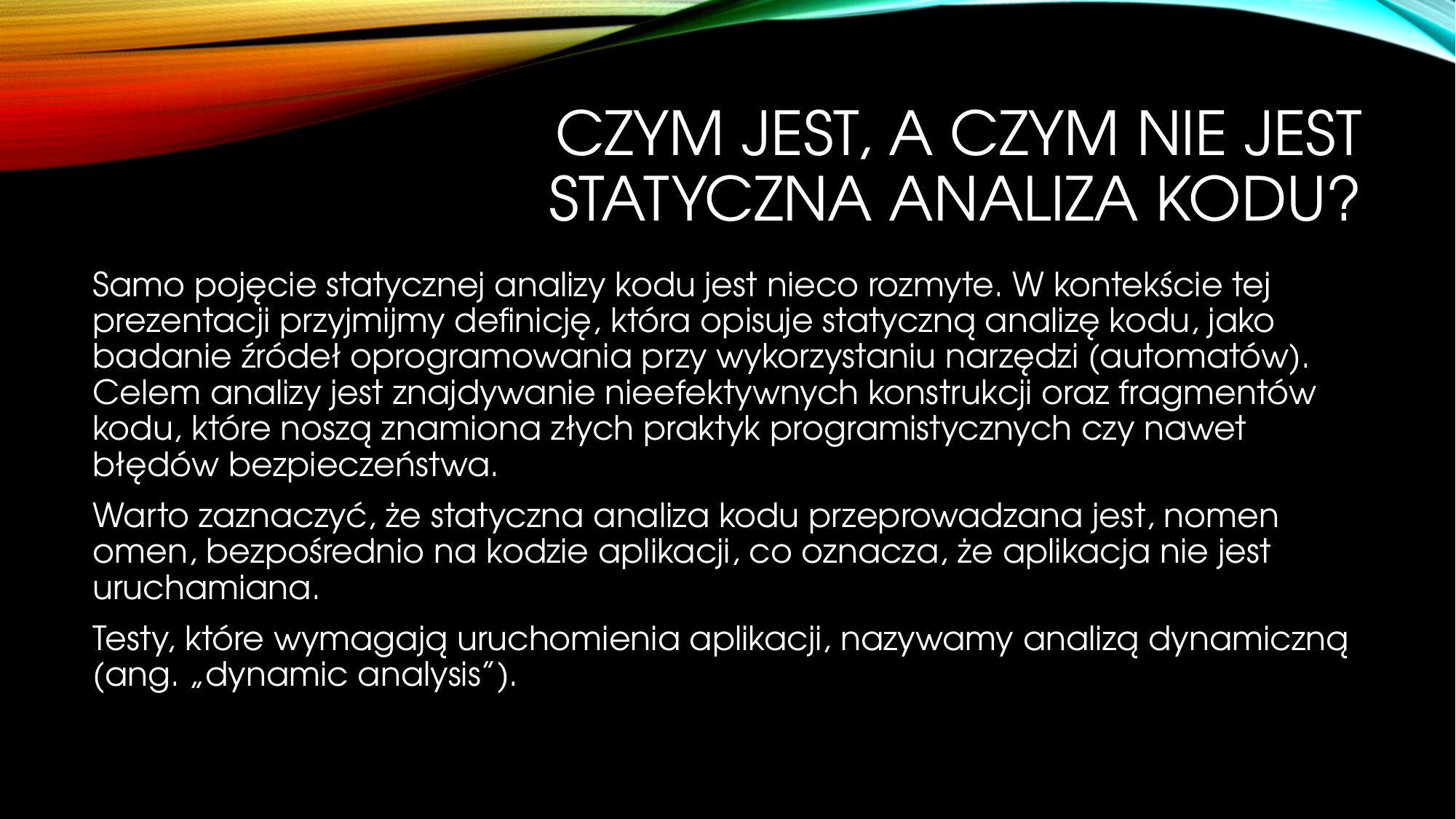

# Czym jest, a czym nie jest statyczna analiza kodu?
Samo pojęcie statycznej analizy kodu jest nieco rozmyte. W kontekście tej prezentacji przyjmijmy definicję, która opisuje statyczną analizę kodu, jako badanie źródeł oprogramowania przy wykorzystaniu narzędzi (automatów). Celem analizy jest znajdywanie nieefektywnych konstrukcji oraz fragmentów kodu, które noszą znamiona złych praktyk programistycznych czy nawet błędów bezpieczeństwa.
Warto zaznaczyć, że statyczna analiza kodu przeprowadzana jest, nomen omen, bezpośrednio na kodzie aplikacji, co oznacza, że aplikacja nie jest uruchamiana.
Testy, które wymagają uruchomienia aplikacji, nazywamy analizą dynamiczną (ang. „dynamic analysis”).